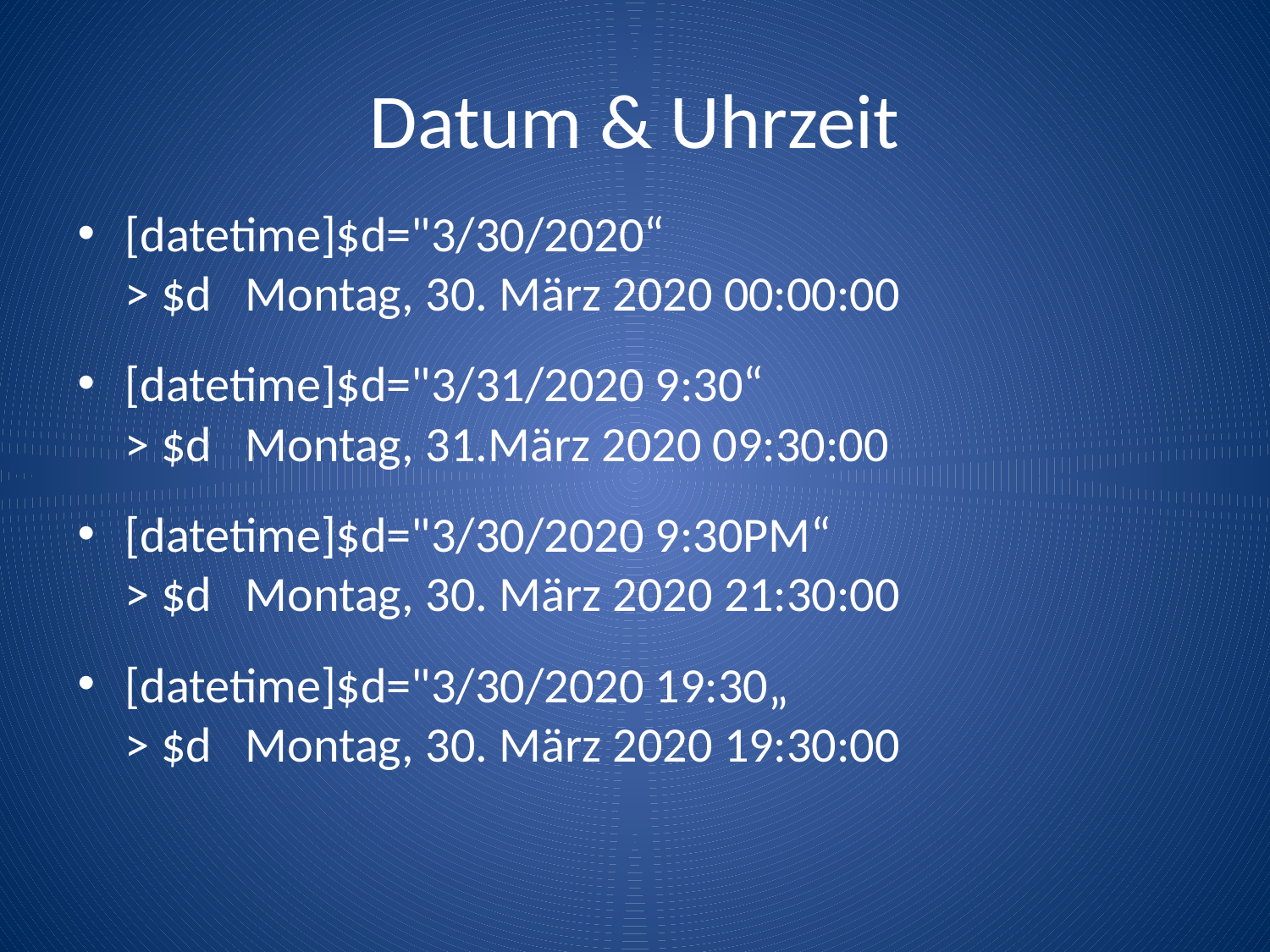

# Datum & Uhrzeit
[datetime]$d="3/30/2020“
> $d   Montag, 30. März 2020 00:00:00
[datetime]$d="3/31/2020 9:30“
> $d   Montag, 31.März 2020 09:30:00
[datetime]$d="3/30/2020 9:30PM“
> $d   Montag, 30. März 2020 21:30:00
[datetime]$d="3/30/2020 19:30„
> $d   Montag, 30. März 2020 19:30:00